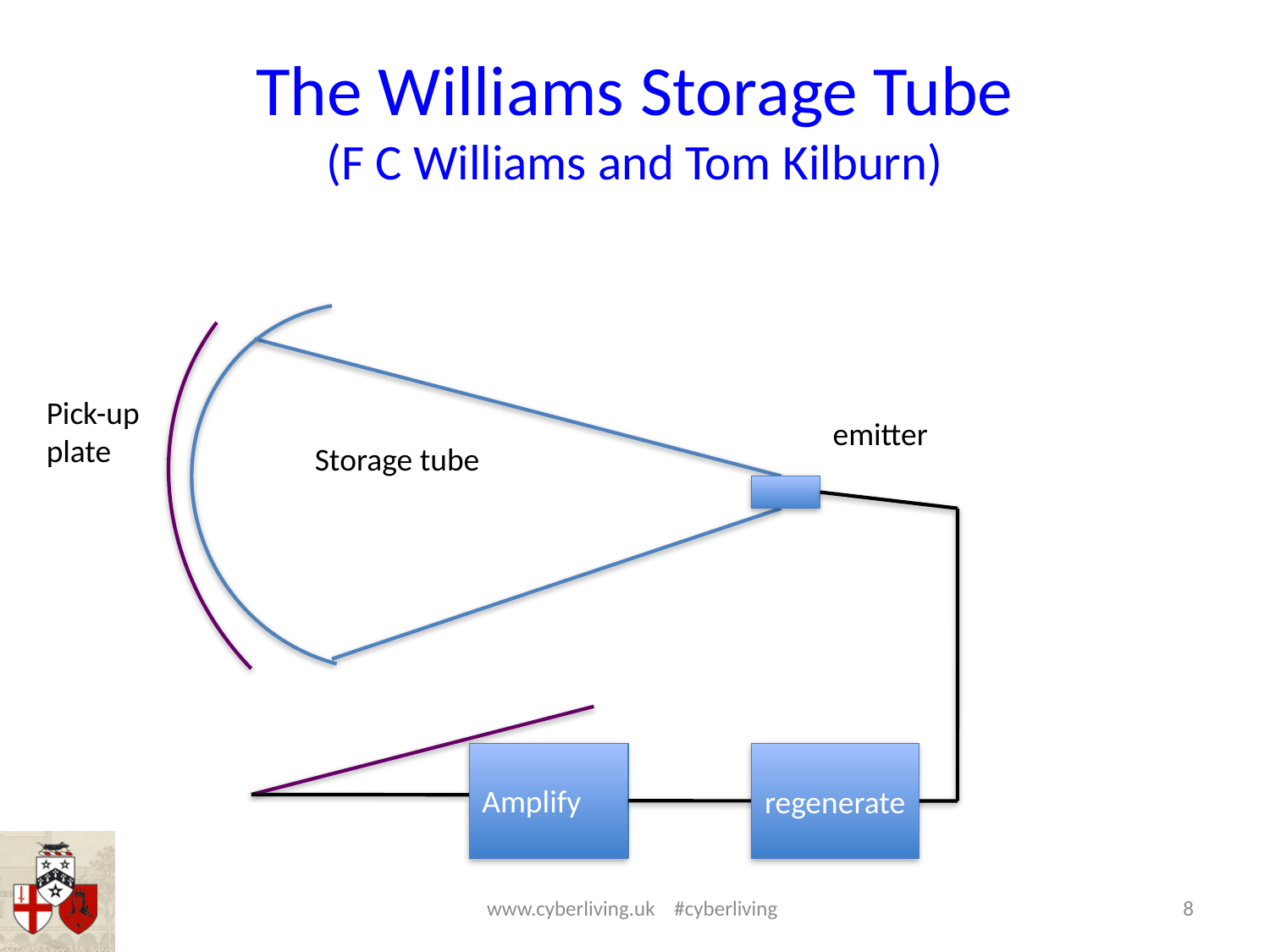

# The Williams Storage Tube (F C Williams and Tom Kilburn)

Pick-up plate
emitter
Storage tube

regenerate
Amplify
www.cyberliving.uk    #cyberliving
8